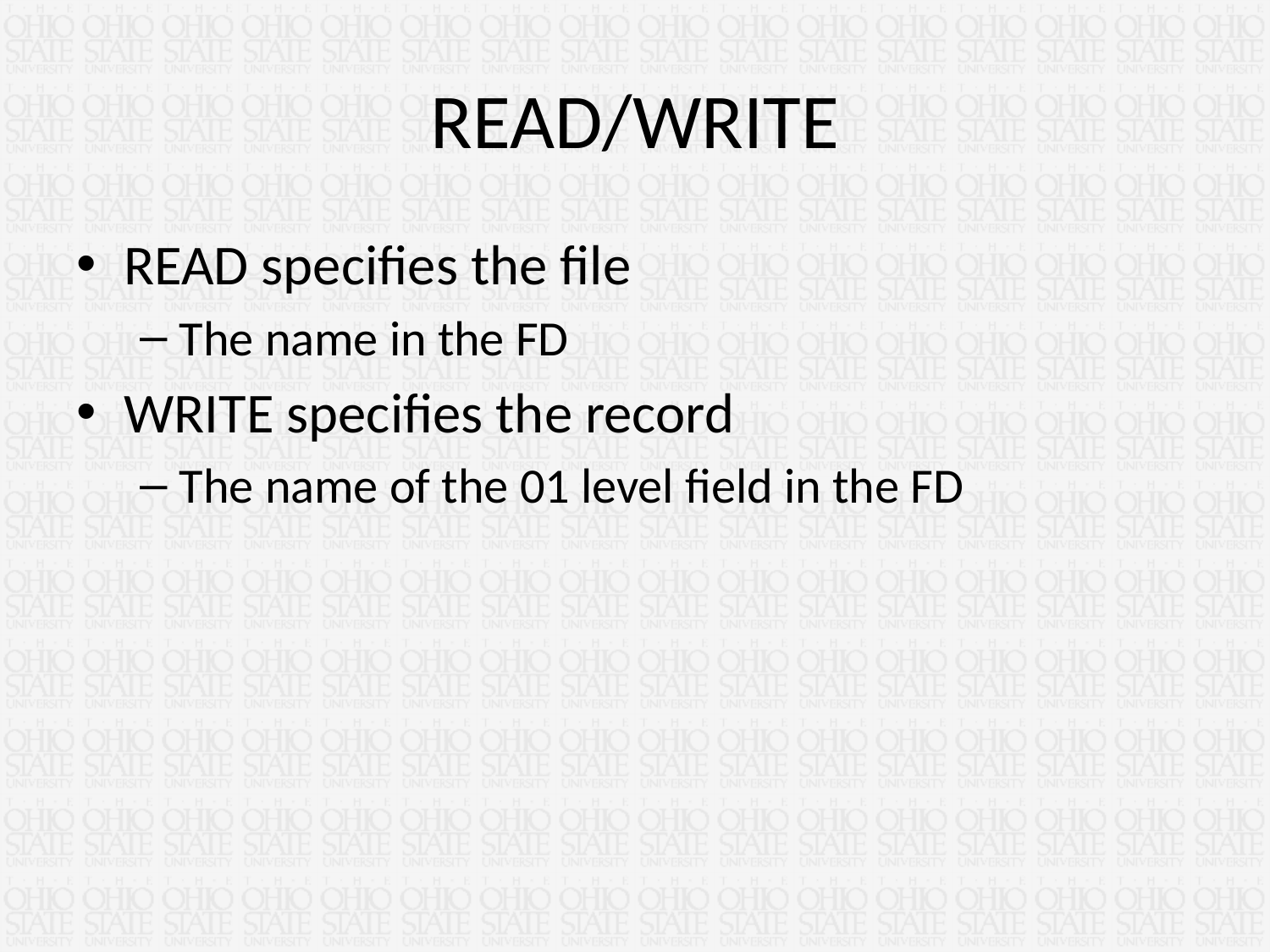

# READ/WRITE
READ specifies the file
The name in the FD
WRITE specifies the record
The name of the 01 level field in the FD